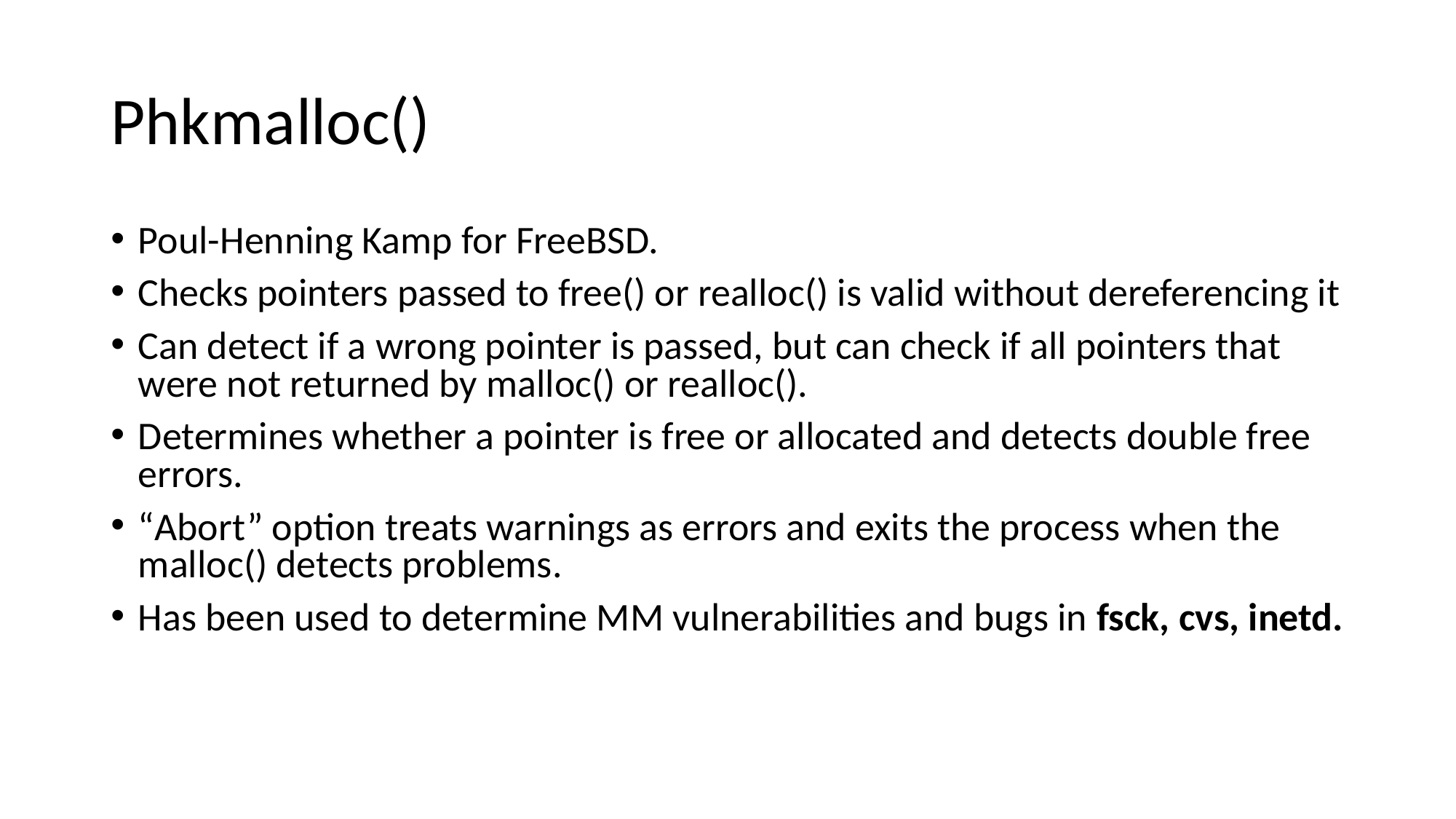

# Phkmalloc()
Poul-Henning Kamp for FreeBSD.
Checks pointers passed to free() or realloc() is valid without dereferencing it
Can detect if a wrong pointer is passed, but can check if all pointers that were not returned by malloc() or realloc().
Determines whether a pointer is free or allocated and detects double free errors.
“Abort” option treats warnings as errors and exits the process when the malloc() detects problems.
Has been used to determine MM vulnerabilities and bugs in fsck, cvs, inetd.